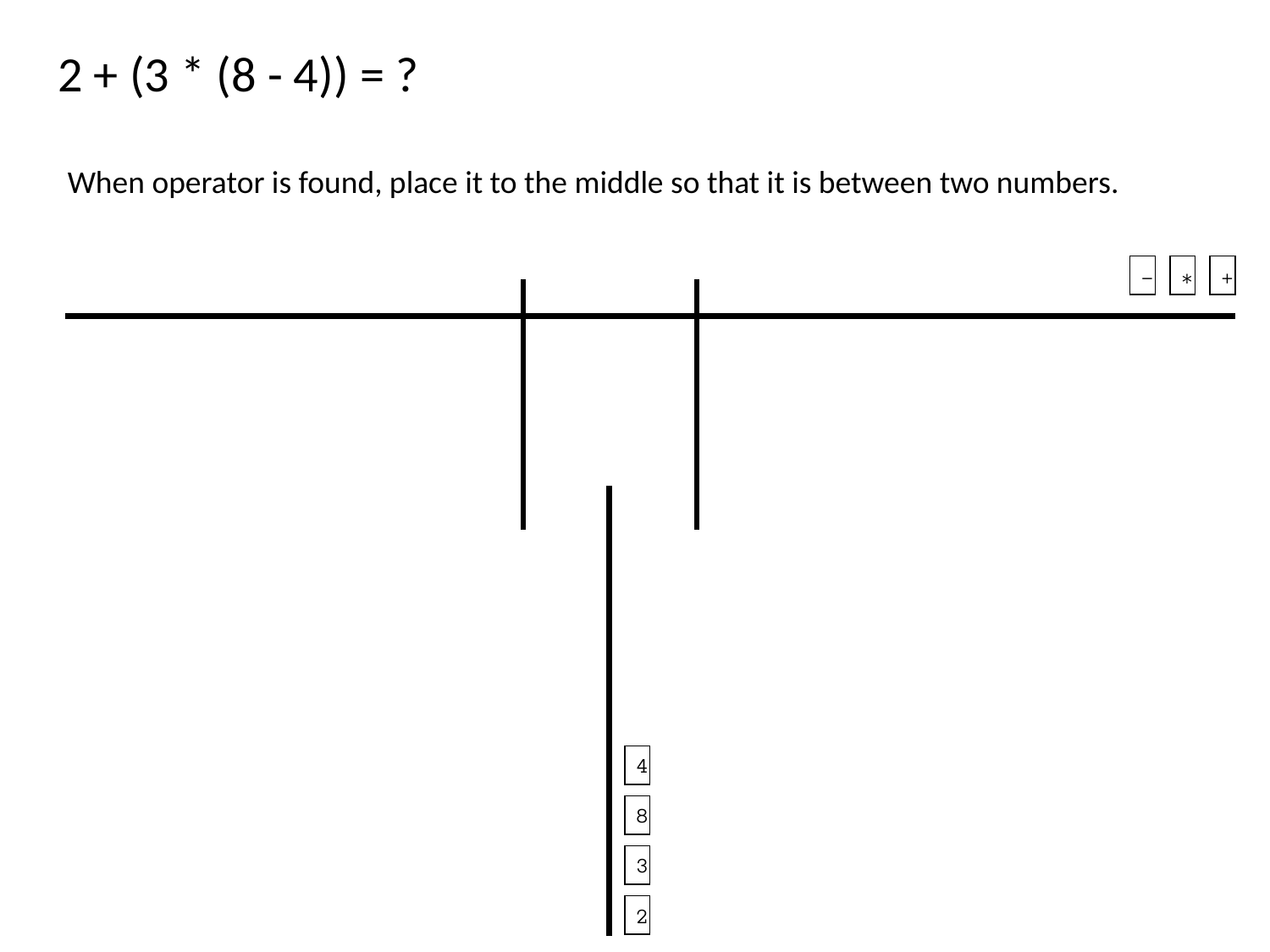

2 + (3 * (8 - 4)) = ?
When operator is found, place it to the middle so that it is between two numbers.
-
*
+
4
8
3
2